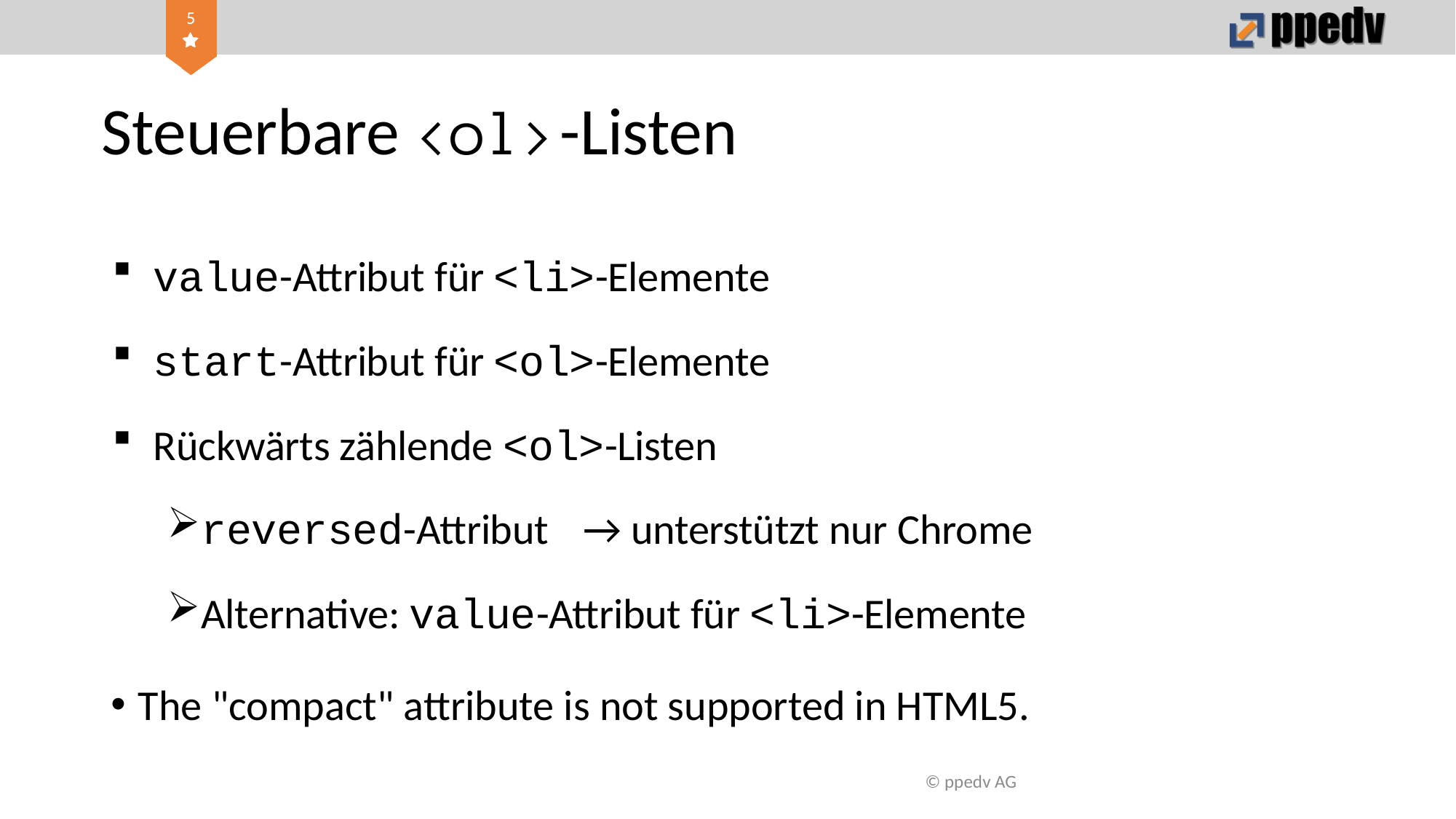

# Steuerbare <ol>-Listen
value-Attribut für <li>-Elemente
start-Attribut für <ol>-Elemente
Rückwärts zählende <ol>-Listen
reversed-Attribut	→ unterstützt nur Chrome
Alternative: value-Attribut für <li>-Elemente
The "compact" attribute is not supported in HTML5.
© ppedv AG